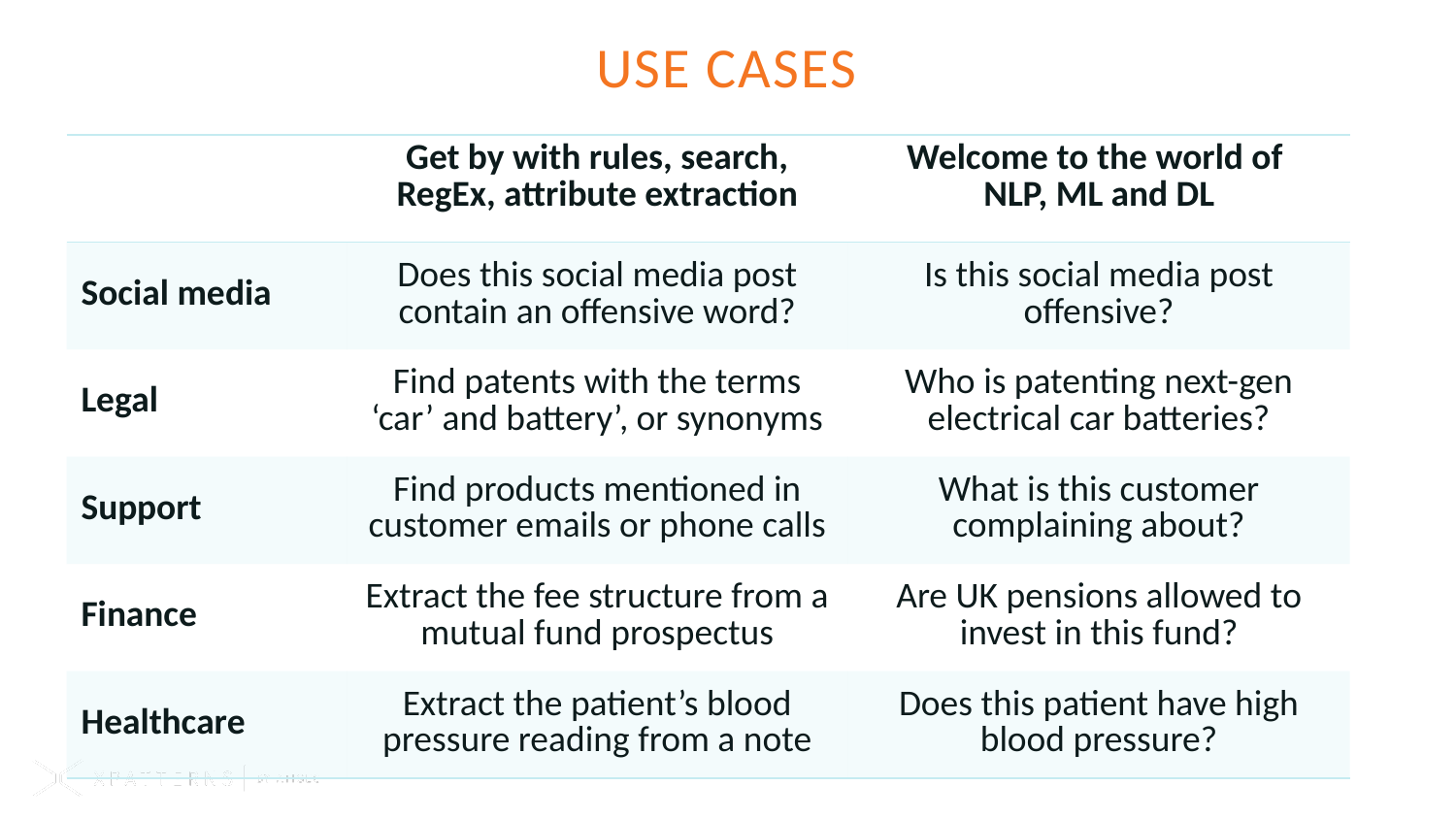

# Use cases
|  | Get by with rules, search, RegEx, attribute extraction | Welcome to the world of NLP, ML and DL |
| --- | --- | --- |
| Social media | Does this social media post contain an offensive word? | Is this social media post offensive? |
| Legal | Find patents with the terms ‘car’ and battery’, or synonyms | Who is patenting next-gen electrical car batteries? |
| Support | Find products mentioned in customer emails or phone calls | What is this customer complaining about? |
| Finance | Extract the fee structure from a mutual fund prospectus | Are UK pensions allowed to invest in this fund? |
| Healthcare | Extract the patient’s blood pressure reading from a note | Does this patient have high blood pressure? |